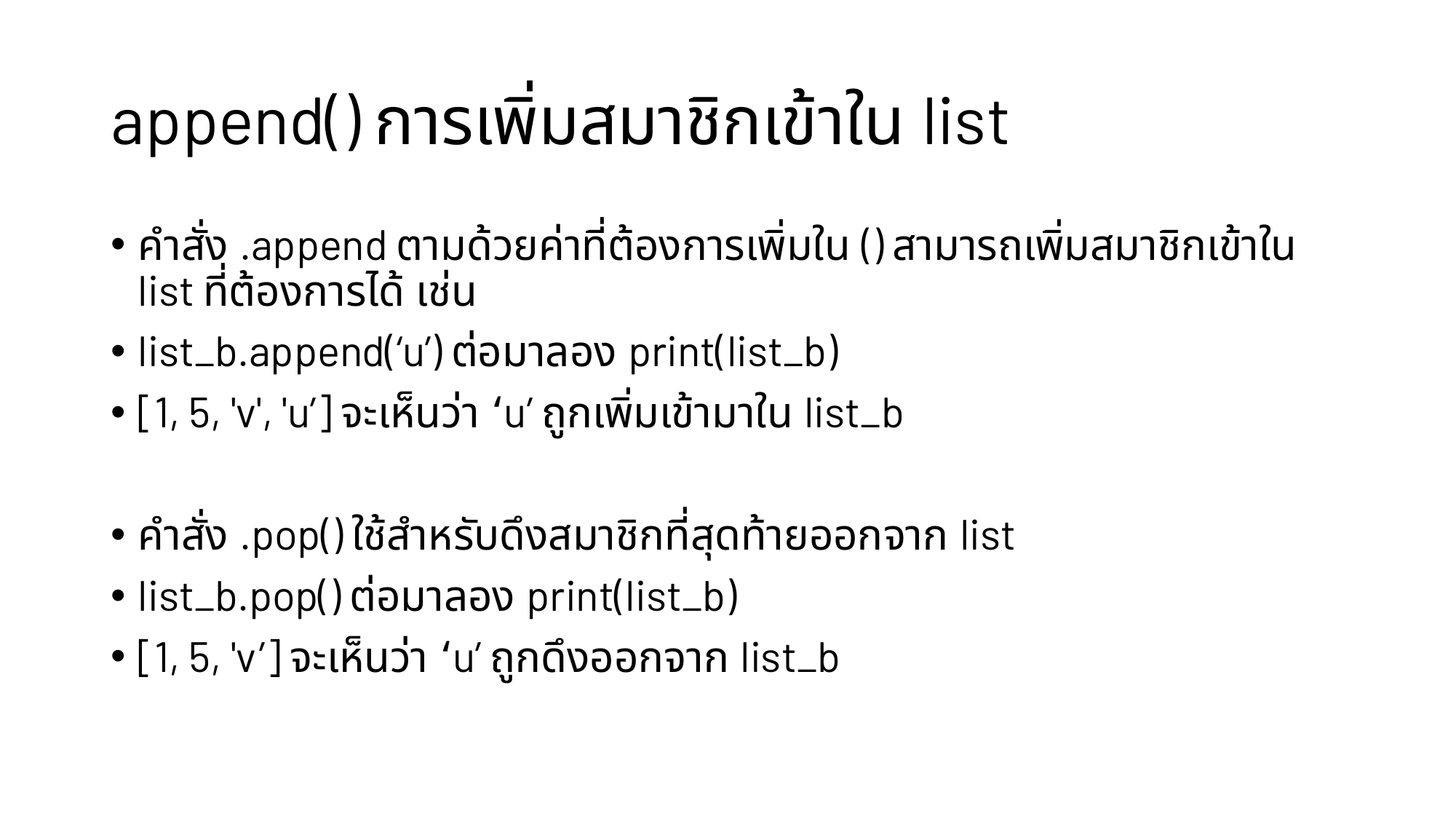

# append() การเพิ่มสมาชิกเข้าใน list
คำสั่ง .append ตามด้วยค่าที่ต้องการเพิ่มใน () สามารถเพิ่มสมาชิกเข้าใน list ที่ต้องการได้ เช่น
list_b.append(‘u’) ต่อมาลอง print(list_b)
[1, 5, 'v', 'u’] จะเห็นว่า ‘u’ ถูกเพิ่มเข้ามาใน list_b

คำสั่ง .pop() ใช้สำหรับดึงสมาชิกที่สุดท้ายออกจาก list
list_b.pop() ต่อมาลอง print(list_b)
[1, 5, 'v’] จะเห็นว่า ‘u’ ถูกดึงออกจาก list_b